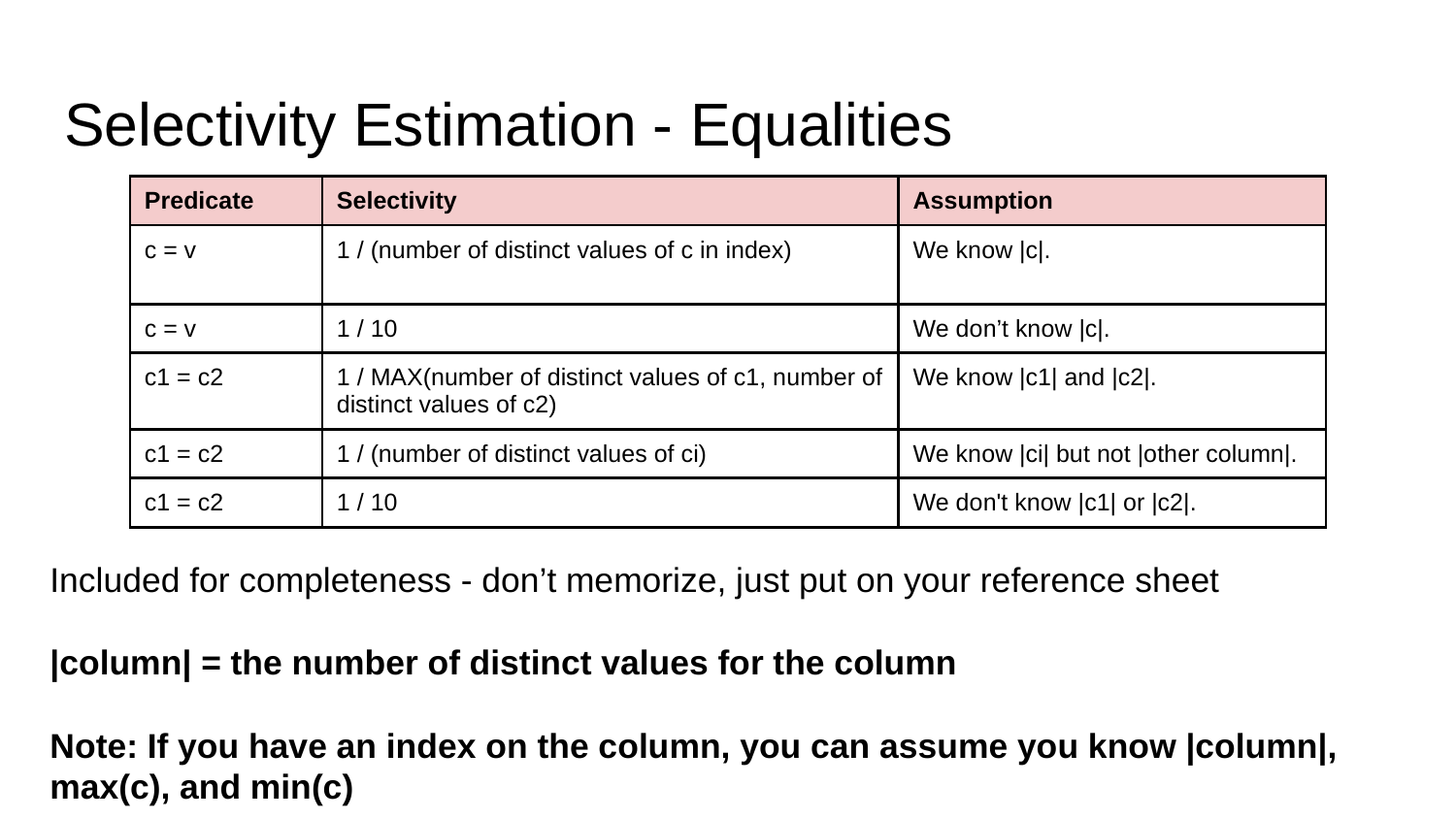

Selectivity Estimation - Equalities
| Predicate | Selectivity | Assumption |
| --- | --- | --- |
| c = v | 1 / (number of distinct values of c in index) | We know |c|. |
| c = v | 1 / 10 | We don’t know |c|. |
| c1 = c2 | 1 / MAX(number of distinct values of c1, number of distinct values of c2) | We know |c1| and |c2|. |
| c1 = c2 | 1 / (number of distinct values of ci) | We know |ci| but not |other column|. |
| c1 = c2 | 1 / 10 | We don't know |c1| or |c2|. |
Included for completeness - don’t memorize, just put on your reference sheet

|column| = the number of distinct values for the column

Note: If you have an index on the column, you can assume you know |column|, max(c), and min(c)